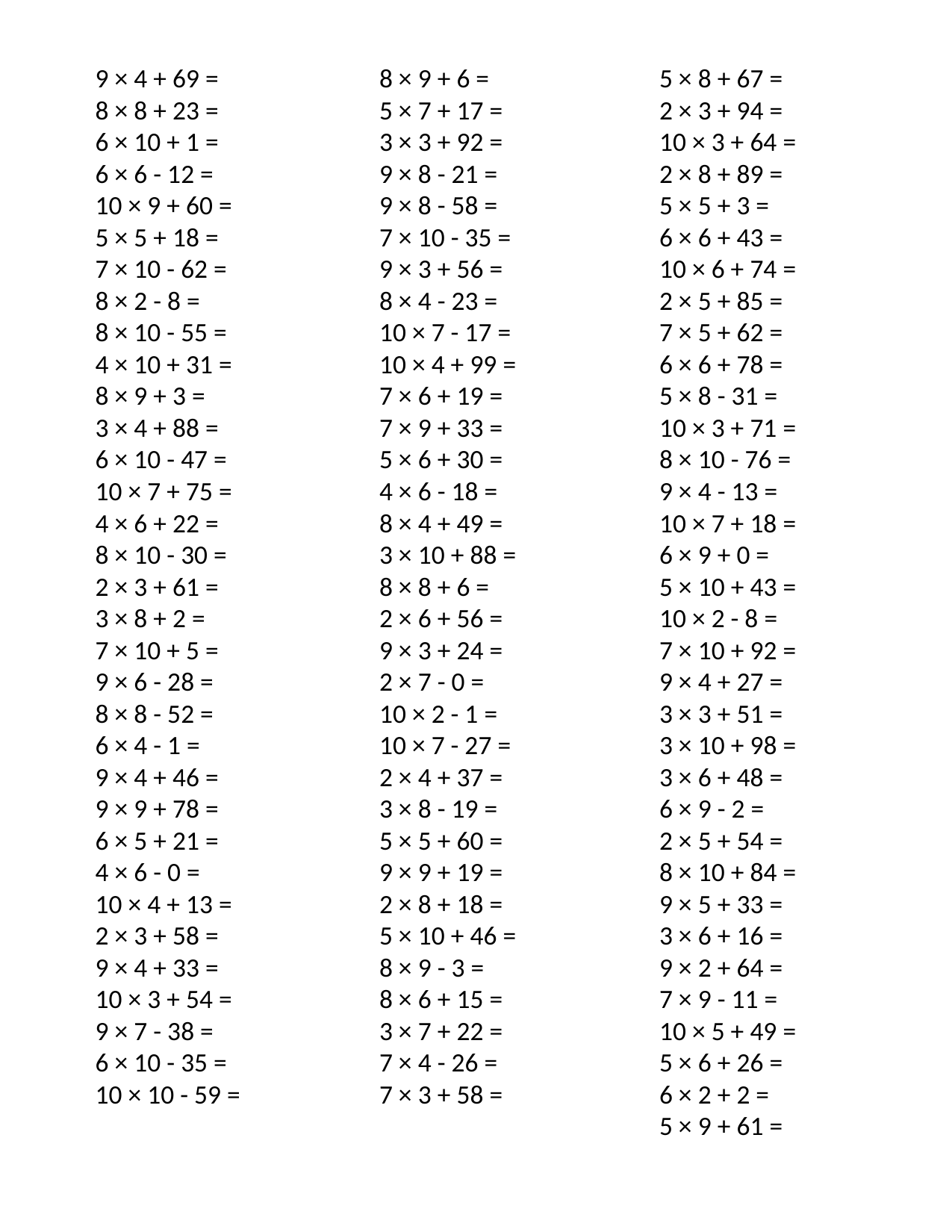

9 × 4 + 69 =
8 × 8 + 23 =
6 × 10 + 1 =
6 × 6 - 12 =
10 × 9 + 60 =
5 × 5 + 18 =
7 × 10 - 62 =
8 × 2 - 8 =
8 × 10 - 55 =
4 × 10 + 31 =
8 × 9 + 3 =
3 × 4 + 88 =
6 × 10 - 47 =
10 × 7 + 75 =
4 × 6 + 22 =
8 × 10 - 30 =
2 × 3 + 61 =
3 × 8 + 2 =
7 × 10 + 5 =
9 × 6 - 28 =
8 × 8 - 52 =
6 × 4 - 1 =
9 × 4 + 46 =
9 × 9 + 78 =
6 × 5 + 21 =
4 × 6 - 0 =
10 × 4 + 13 =
2 × 3 + 58 =
9 × 4 + 33 =
10 × 3 + 54 =
9 × 7 - 38 =
6 × 10 - 35 =
10 × 10 - 59 =

8 × 9 + 6 =
5 × 7 + 17 =
3 × 3 + 92 =
9 × 8 - 21 =
9 × 8 - 58 =
7 × 10 - 35 =
9 × 3 + 56 =
8 × 4 - 23 =
10 × 7 - 17 =
10 × 4 + 99 =
7 × 6 + 19 =
7 × 9 + 33 =
5 × 6 + 30 =
4 × 6 - 18 =
8 × 4 + 49 =
3 × 10 + 88 =
8 × 8 + 6 =
2 × 6 + 56 =
9 × 3 + 24 =
2 × 7 - 0 =
10 × 2 - 1 =
10 × 7 - 27 =
2 × 4 + 37 =
3 × 8 - 19 =
5 × 5 + 60 =
9 × 9 + 19 =
2 × 8 + 18 =
5 × 10 + 46 =
8 × 9 - 3 =
8 × 6 + 15 =
3 × 7 + 22 =
7 × 4 - 26 =
7 × 3 + 58 =

5 × 8 + 67 =
2 × 3 + 94 =
10 × 3 + 64 =
2 × 8 + 89 =
5 × 5 + 3 =
6 × 6 + 43 =
10 × 6 + 74 =
2 × 5 + 85 =
7 × 5 + 62 =
6 × 6 + 78 =
5 × 8 - 31 =
10 × 3 + 71 =
8 × 10 - 76 =
9 × 4 - 13 =
10 × 7 + 18 =
6 × 9 + 0 =
5 × 10 + 43 =
10 × 2 - 8 =
7 × 10 + 92 =
9 × 4 + 27 =
3 × 3 + 51 =
3 × 10 + 98 =
3 × 6 + 48 =
6 × 9 - 2 =
2 × 5 + 54 =
8 × 10 + 84 =
9 × 5 + 33 =
3 × 6 + 16 =
9 × 2 + 64 =
7 × 9 - 11 =
10 × 5 + 49 =
5 × 6 + 26 =
6 × 2 + 2 =
5 × 9 + 61 =